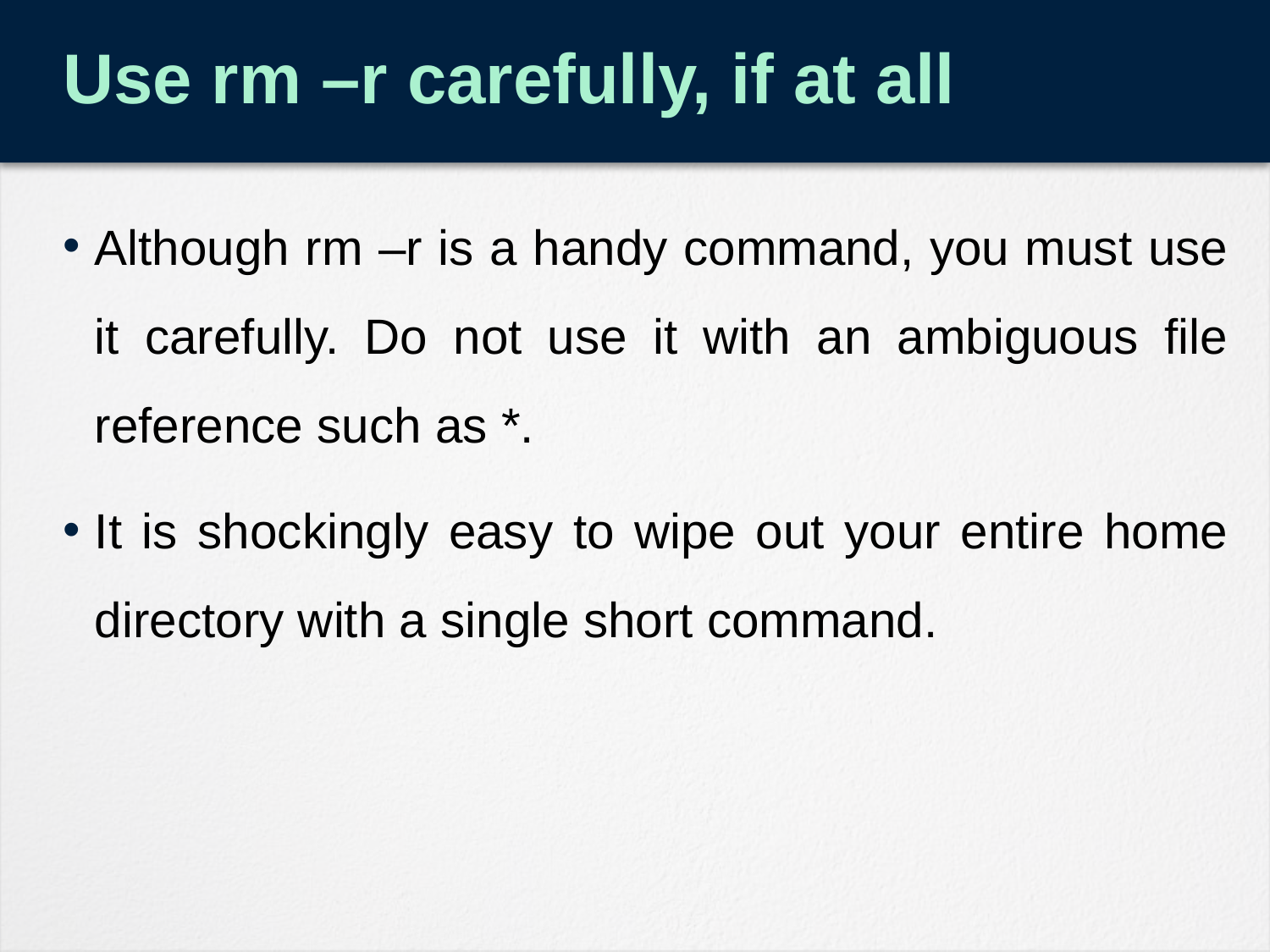

# Use rm –r carefully, if at all
Although rm –r is a handy command, you must use it carefully. Do not use it with an ambiguous file reference such as *.
It is shockingly easy to wipe out your entire home directory with a single short command.